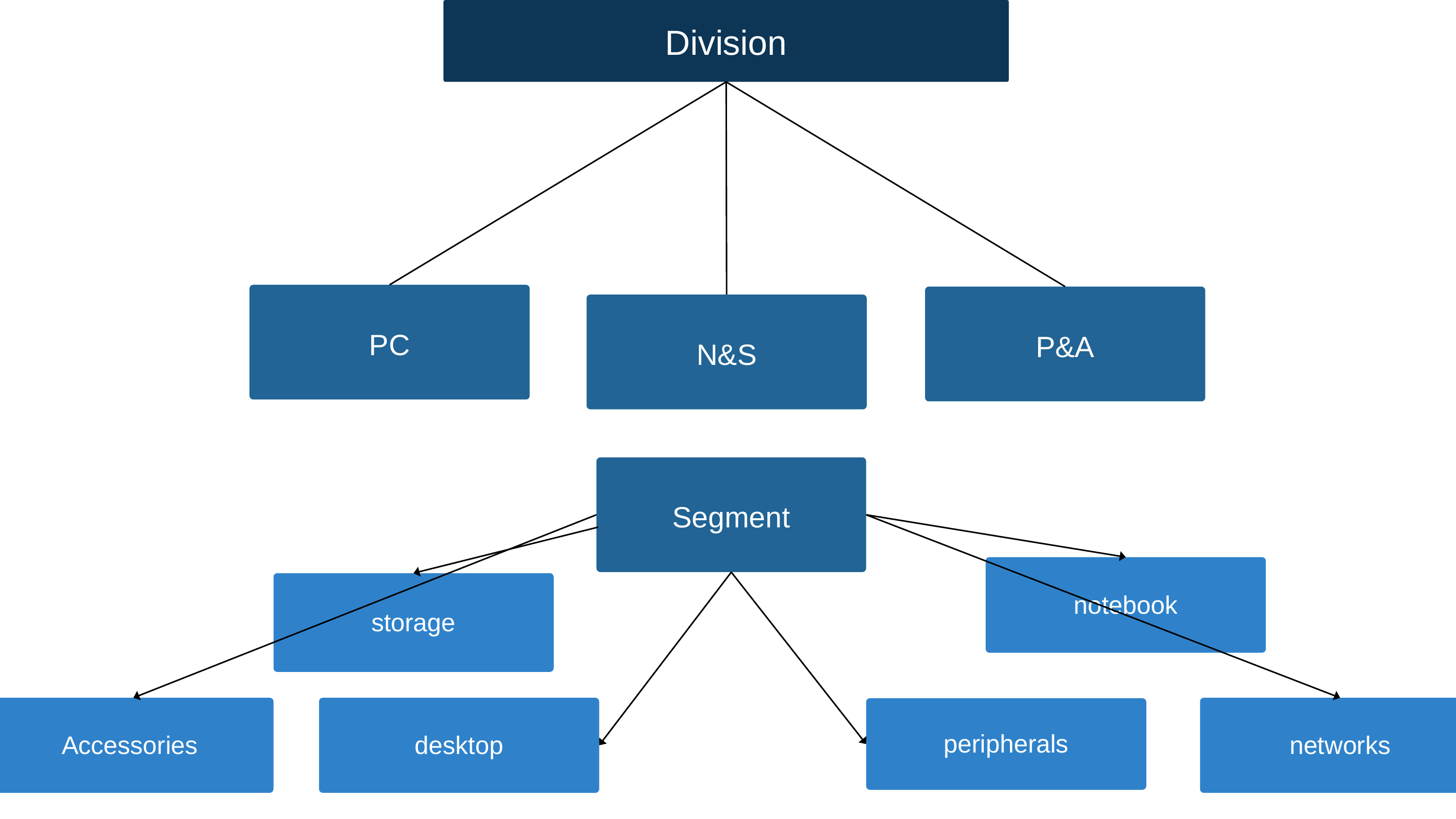

Division

PC

P&A

N&S

Segment

notebook

storage

Accessories

desktop

networks

peripherals